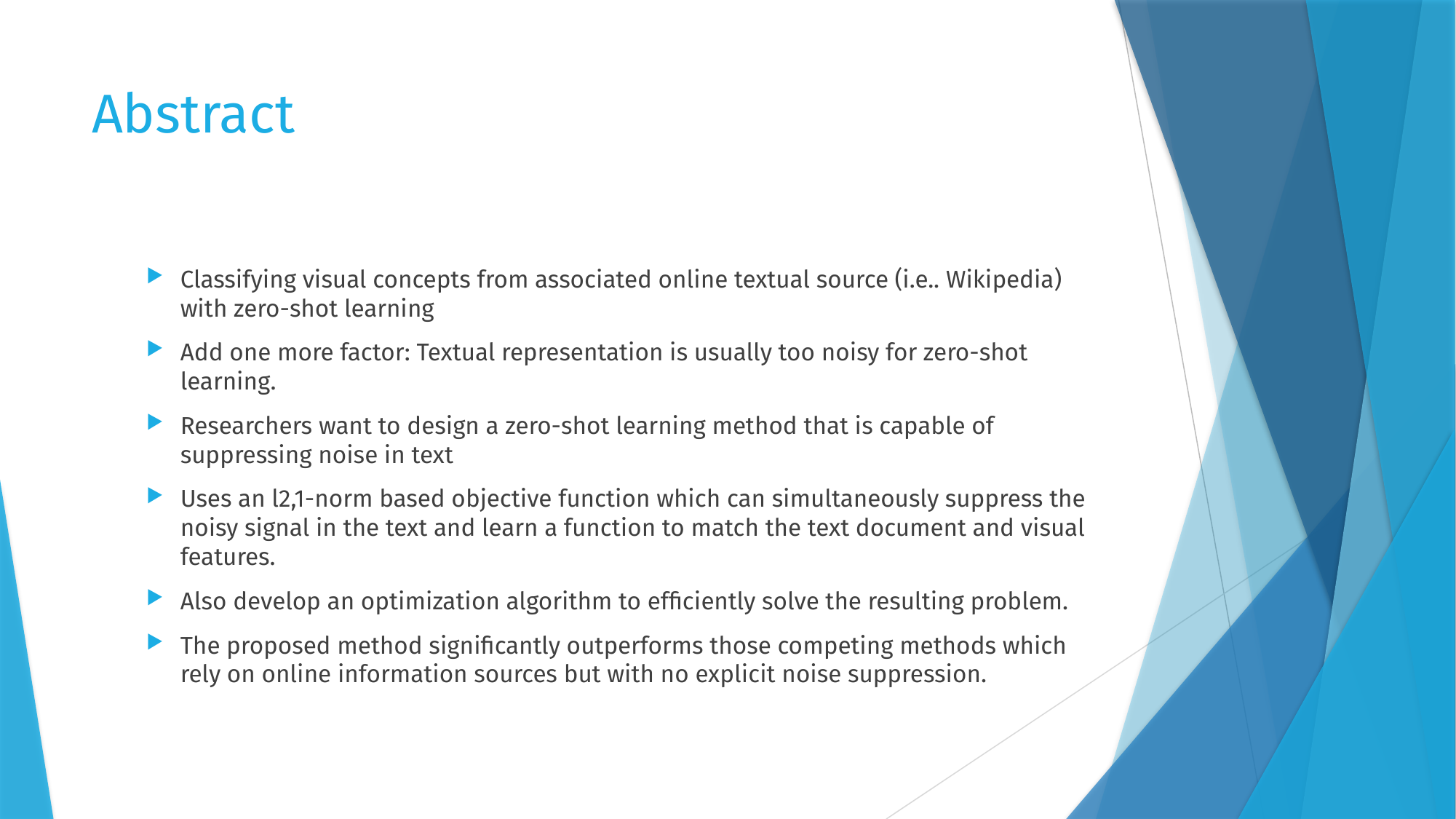

# Abstract
Classifying visual concepts from associated online textual source (i.e.. Wikipedia) with zero-shot learning
Add one more factor: Textual representation is usually too noisy for zero-shot learning.
Researchers want to design a zero-shot learning method that is capable of suppressing noise in text
Uses an l2,1-norm based objective function which can simultaneously suppress the noisy signal in the text and learn a function to match the text document and visual features.
Also develop an optimization algorithm to efficiently solve the resulting problem.
The proposed method significantly outperforms those competing methods which rely on online information sources but with no explicit noise suppression.